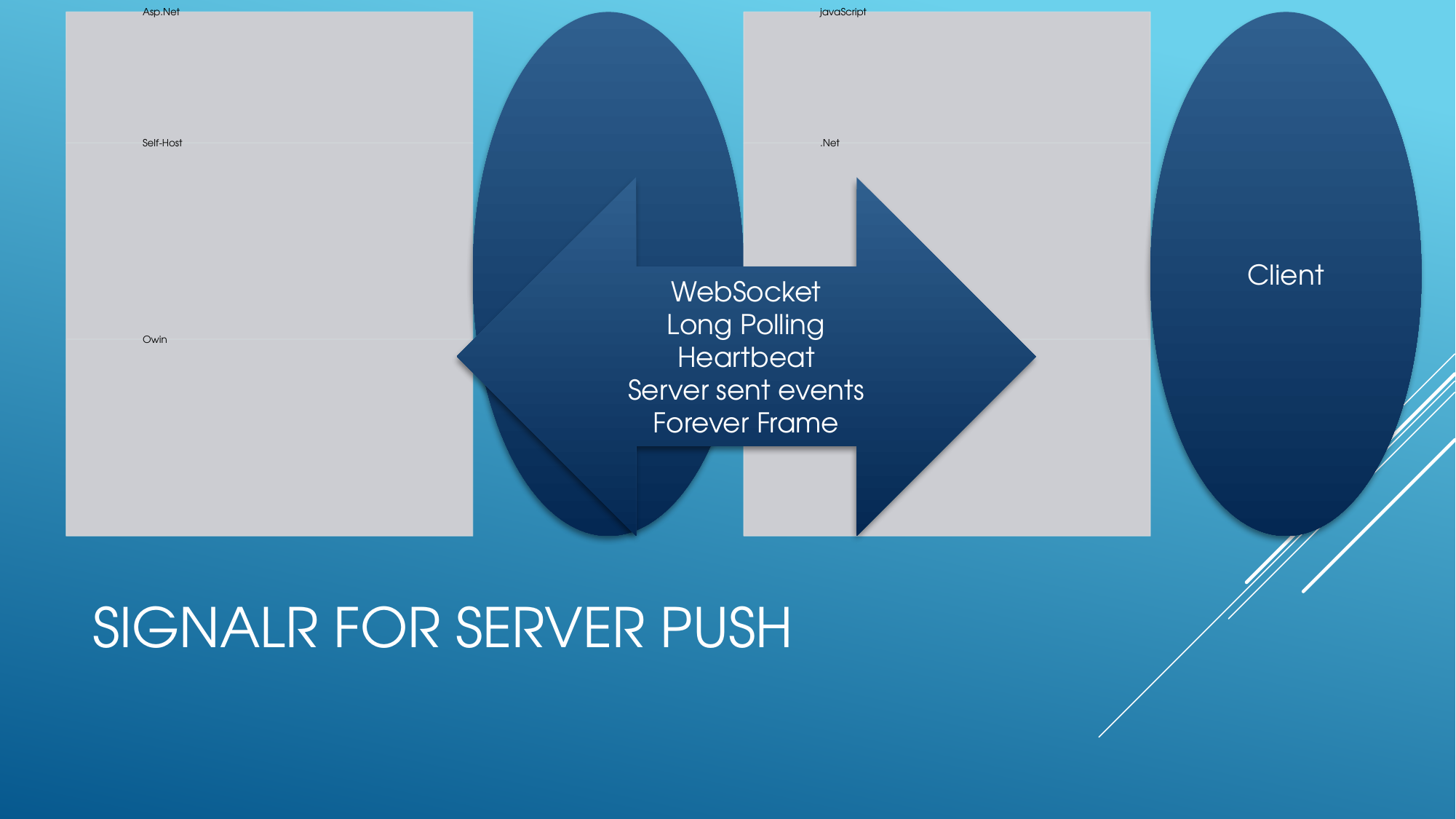

Server
Asp.Net
Self-Host
Client
javaScript
.Net
Owin
WinRT
WebSocket
Long Polling
Heartbeat
Server sent events
Forever Frame
# SignalR for Server Push